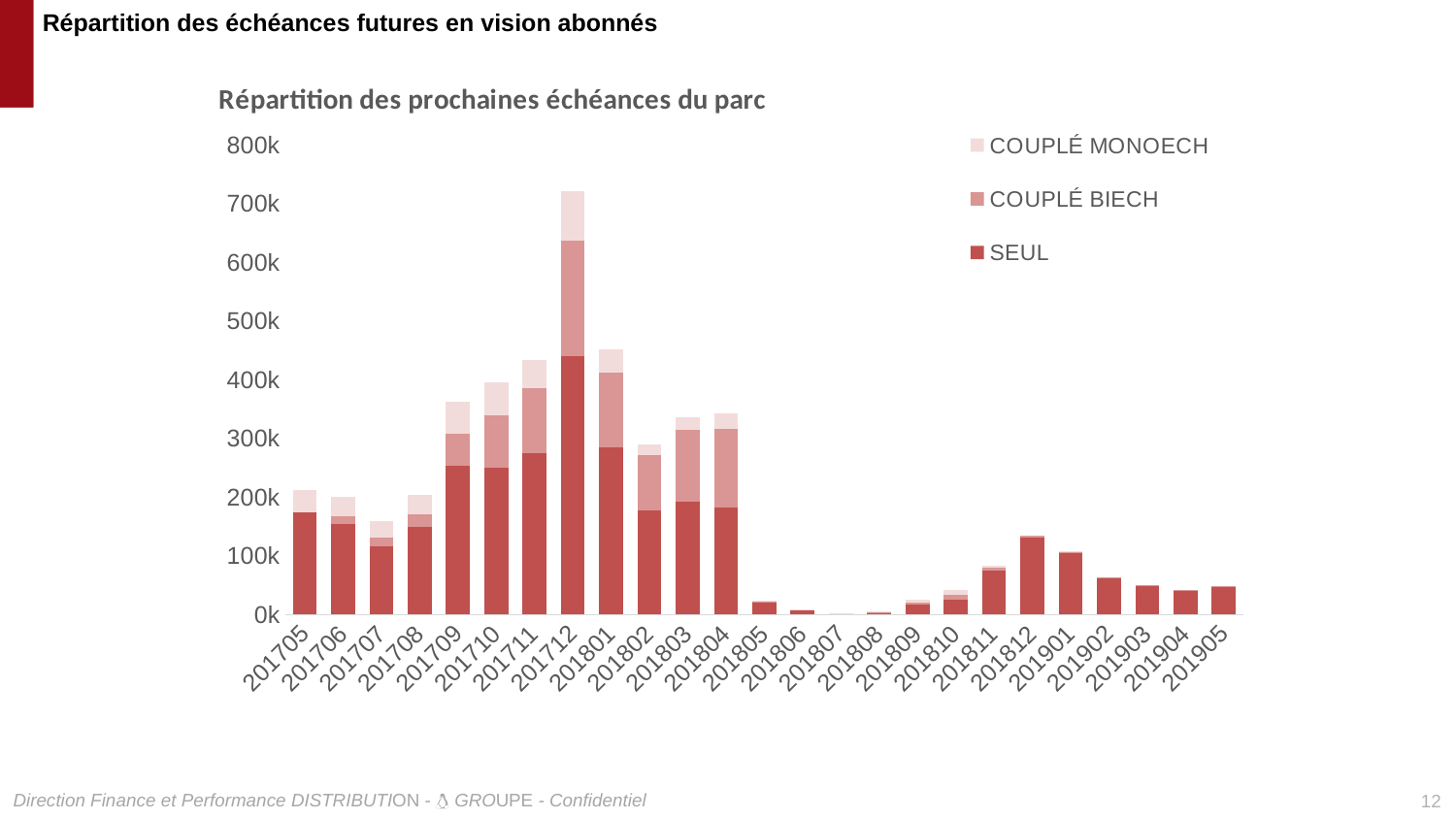

# Répartition des échéances futures en vision abonnés

### Chart: Répartition des prochaines échéances du parc

| Category |  |  |  |
|---|---|---|---|
| 201705 | 173726.0 | 0.0 | 38758.0 |
| 201706 | 155263.0 | 12023.0 | 33754.0 |
| 201707 | 116398.0 | 15679.0 | 26621.0 |
| 201708 | 148841.0 | 22859.0 | 32759.0 |
| 201709 | 253785.0 | 55323.0 | 54721.0 |
| 201710 | 250751.0 | 88284.0 | 57119.0 |
| 201711 | 276057.0 | 110867.0 | 46871.0 |
| 201712 | 440488.0 | 197279.0 | 83936.0 |
| 201801 | 284501.0 | 128137.0 | 40022.0 |
| 201802 | 177034.0 | 94604.0 | 18607.0 |
| 201803 | 192705.0 | 121981.0 | 21668.0 |
| 201804 | 183232.0 | 133721.0 | 26286.0 |
| 201805 | 21078.0 | 2470.0 | 840.0 |
| 201806 | 6572.0 | 2331.0 | 347.0 |
| 201807 | 1767.0 | 1004.0 | 186.0 |
| 201808 | 3075.0 | 1221.0 | 1158.0 |
| 201809 | 16445.0 | 4663.0 | 4077.0 |
| 201810 | 25055.0 | 9437.0 | 8135.0 |
| 201811 | 74392.0 | 5500.0 | 3012.0 |
| 201812 | 132069.0 | 2105.0 | 33.0 |
| 201901 | 106776.0 | 586.0 | 3.0 |
| 201902 | 63484.0 | 312.0 | 2.0 |
| 201903 | 50324.0 | 220.0 | 0.0 |
| 201904 | 41250.0 | 78.0 | 0.0 |
| 201905 | 49039.0 | 16.0 | 0.0 |
12